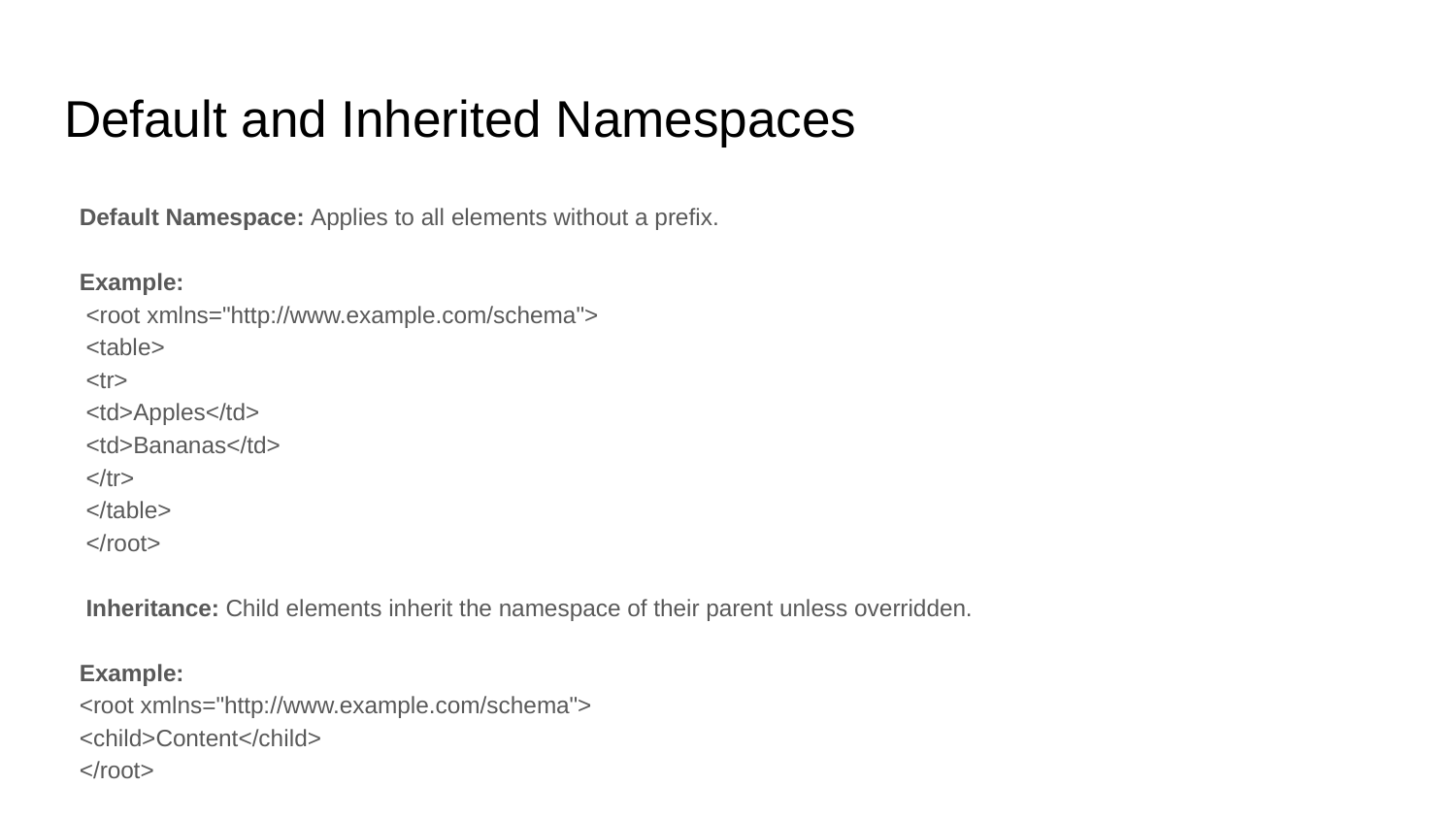

# Default and Inherited Namespaces
Default Namespace: Applies to all elements without a prefix.

Example:
 <root xmlns="http://www.example.com/schema">
 <table>
 <tr>
 <td>Apples</td>
 <td>Bananas</td>
 </tr>
 </table>
 </root>

 Inheritance: Child elements inherit the namespace of their parent unless overridden.

Example:
<root xmlns="http://www.example.com/schema">
<child>Content</child>
</root>